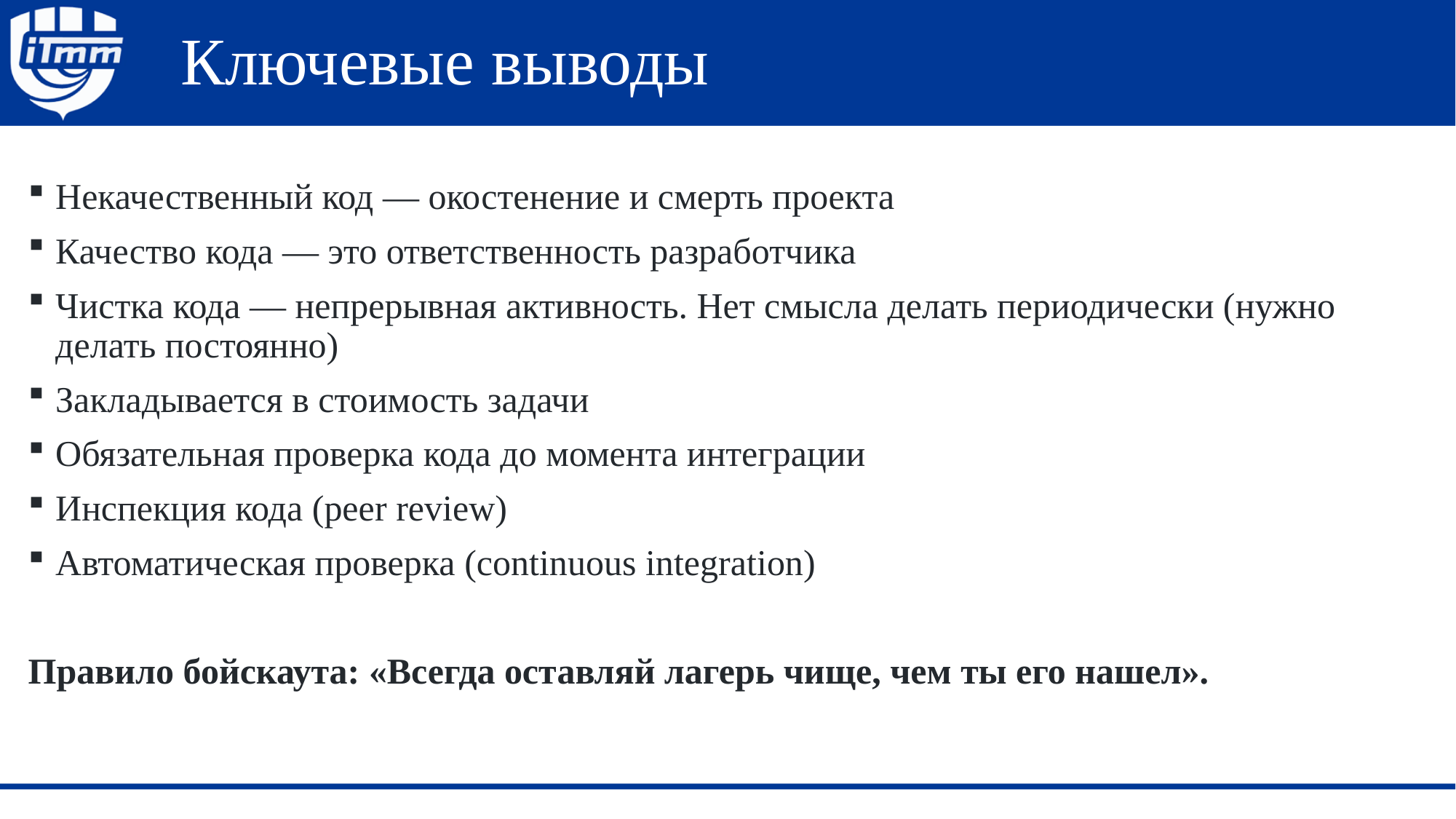

# Ключевые выводы
Некачественный код — окостенение и смерть проекта
Качество кода — это ответственность разработчика
Чистка кода — непрерывная активность. Нет смысла делать периодически (нужно делать постоянно)
Закладывается в стоимость задачи
Обязательная проверка кода до момента интеграции
Инспекция кода (peer review)
Автоматическая проверка (continuous integration)

Правило бойскаута: «Всегда оставляй лагерь чище, чем ты его нашел».